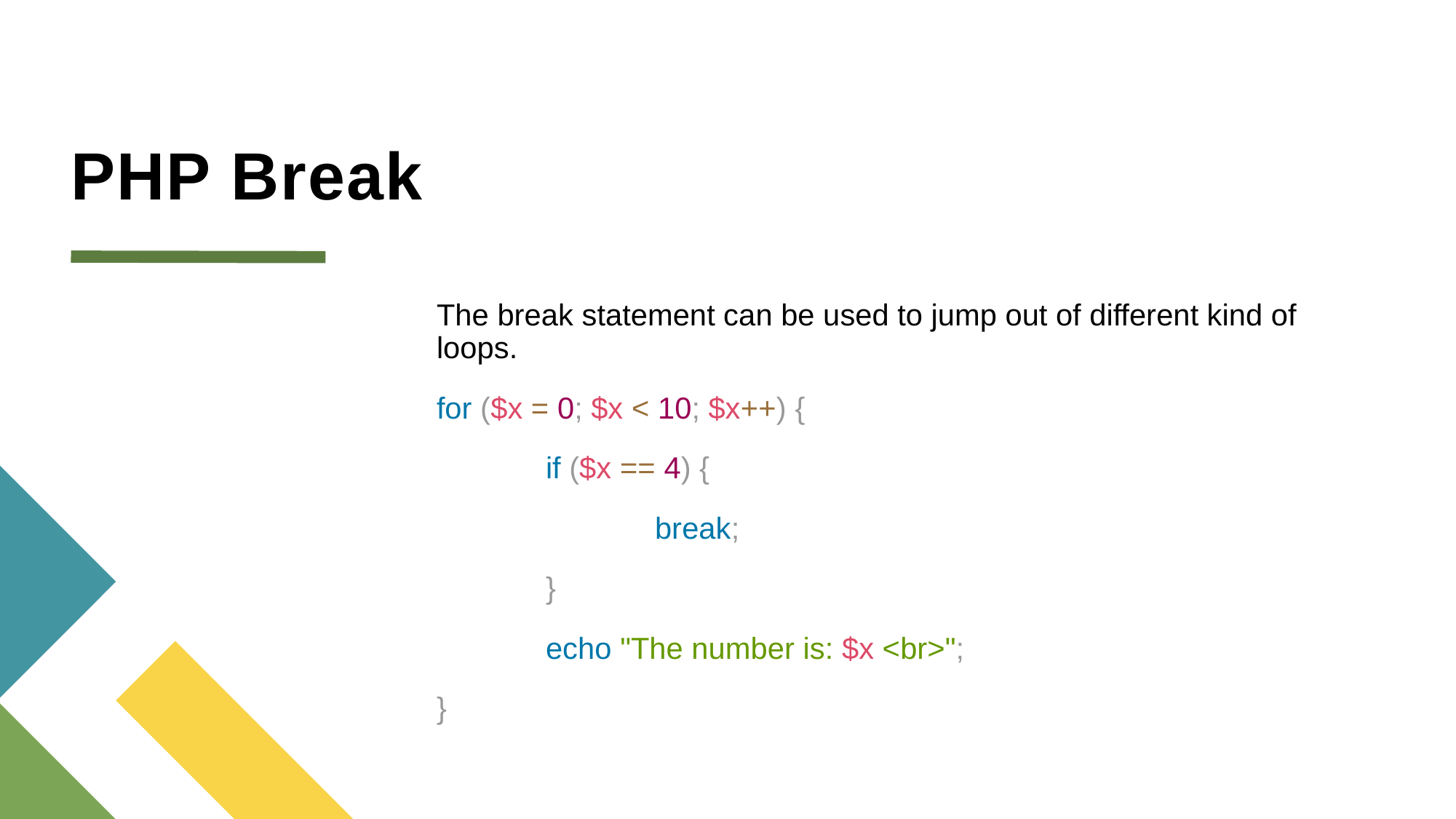

# PHP Break
The break statement can be used to jump out of different kind of loops.
for ($x = 0; $x < 10; $x++) {
	if ($x == 4) {
		break;
	}
	echo "The number is: $x <br>";
}